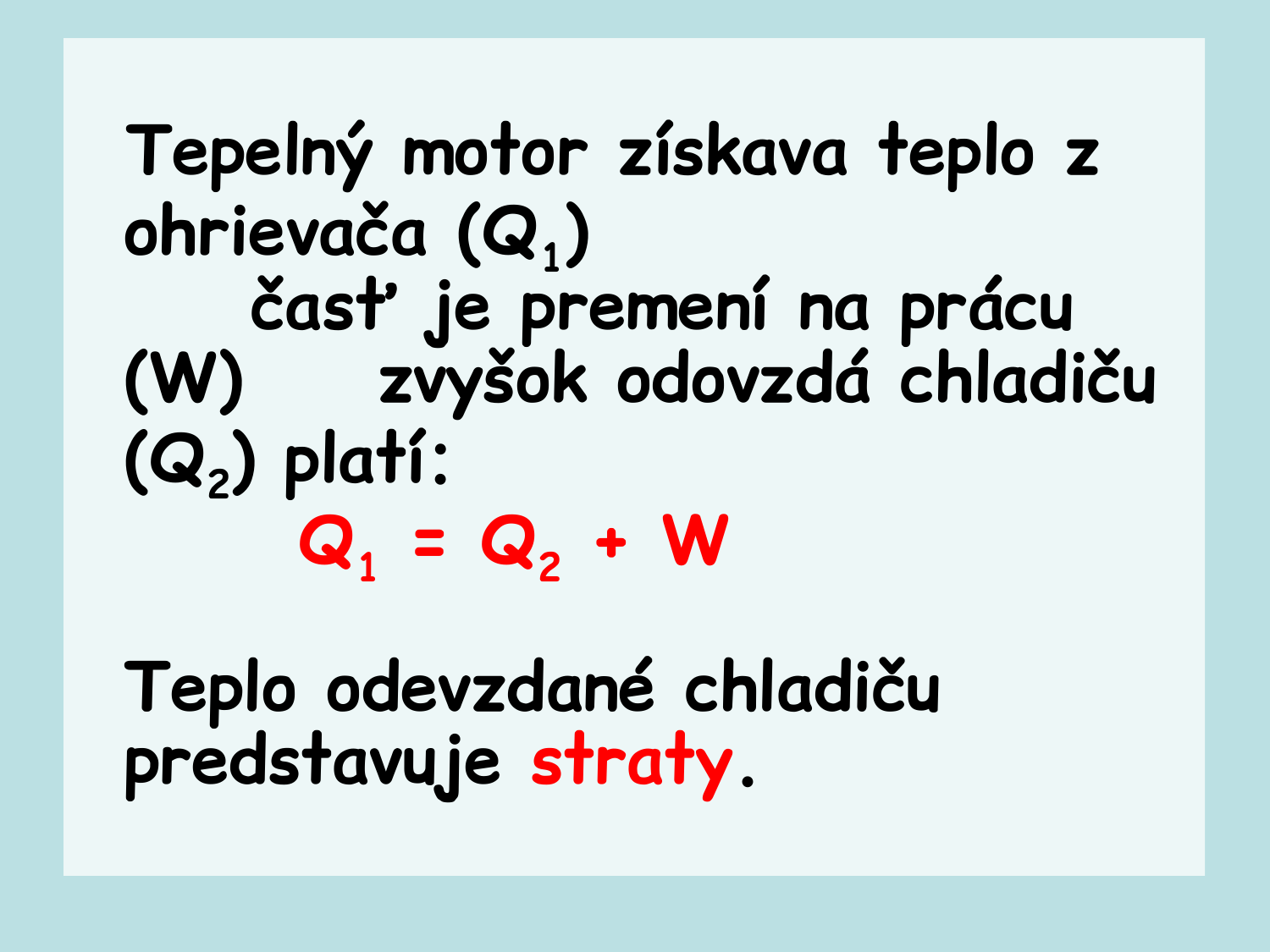

# Tepelný motor získava teplo z ohrievača (Q1) časť je premení na prácu (W) 	zvyšok odovzdá chladiču (Q2) platí: Q1 = Q2 + W Teplo odevzdané chladiču predstavuje straty.